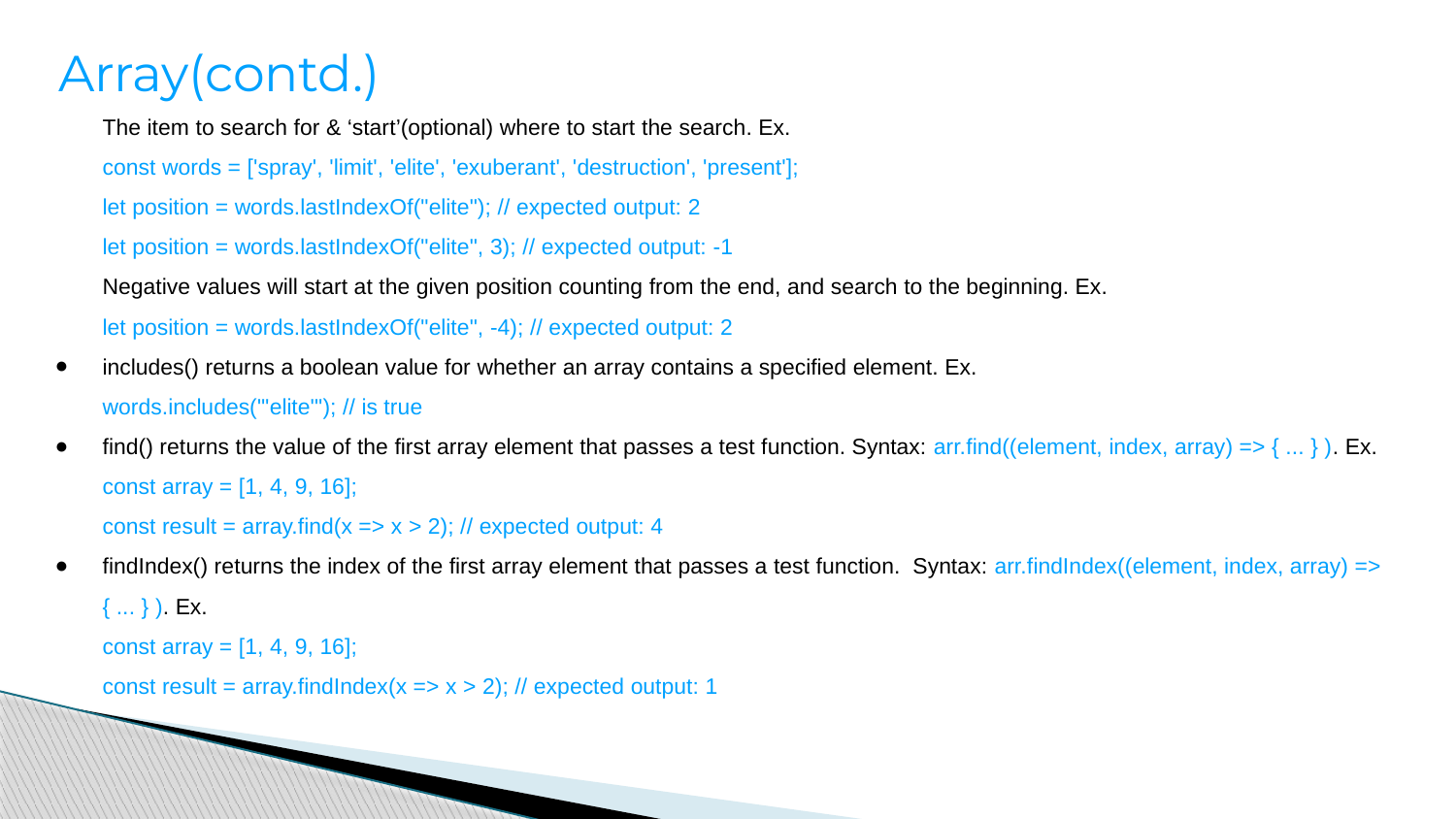

Array(contd.)
The item to search for & ‘start’(optional) where to start the search. Ex.
const words = ['spray', 'limit', 'elite', 'exuberant', 'destruction', 'present'];
let position = words.lastIndexOf("elite"); // expected output: 2
let position = words.lastIndexOf("elite", 3); // expected output: -1
Negative values will start at the given position counting from the end, and search to the beginning. Ex.
let position = words.lastIndexOf("elite", -4); // expected output: 2
includes() returns a boolean value for whether an array contains a specified element. Ex.
words.includes("'elite'"); // is true
find() returns the value of the first array element that passes a test function. Syntax: arr.find((element, index, array) => { ... } ). Ex.
const array = [1, 4, 9, 16];
const result = array.find(x => x > 2); // expected output: 4
findIndex() returns the index of the first array element that passes a test function.  Syntax: arr.findIndex((element, index, array) => { ... } ). Ex.
const array = [1, 4, 9, 16];
const result = array.findIndex(x => x > 2); // expected output: 1